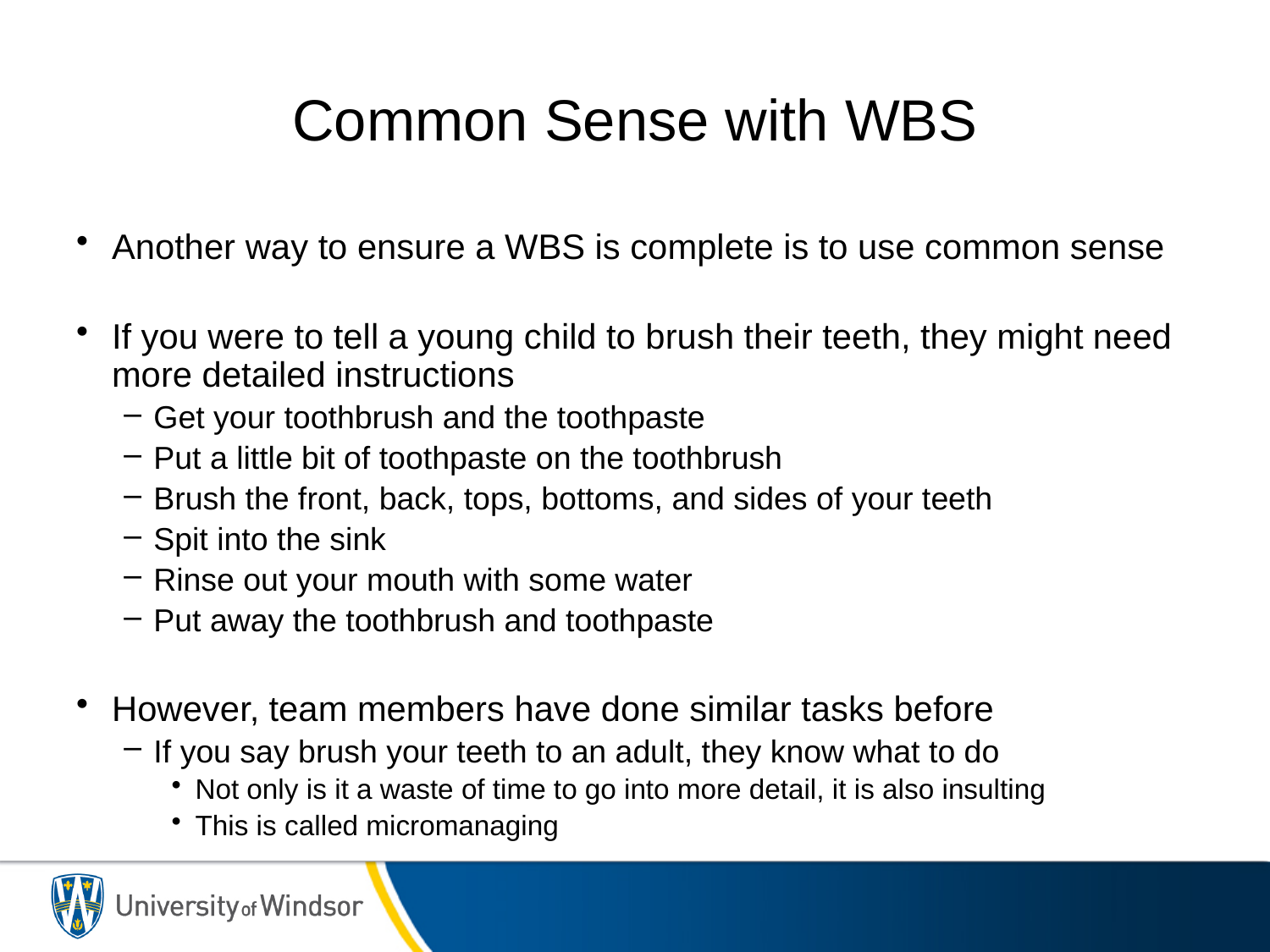

# Common Sense with WBS
Another way to ensure a WBS is complete is to use common sense

If you were to tell a young child to brush their teeth, they might need more detailed instructions
Get your toothbrush and the toothpaste
Put a little bit of toothpaste on the toothbrush
Brush the front, back, tops, bottoms, and sides of your teeth
Spit into the sink
Rinse out your mouth with some water
Put away the toothbrush and toothpaste

However, team members have done similar tasks before
If you say brush your teeth to an adult, they know what to do
Not only is it a waste of time to go into more detail, it is also insulting
This is called micromanaging